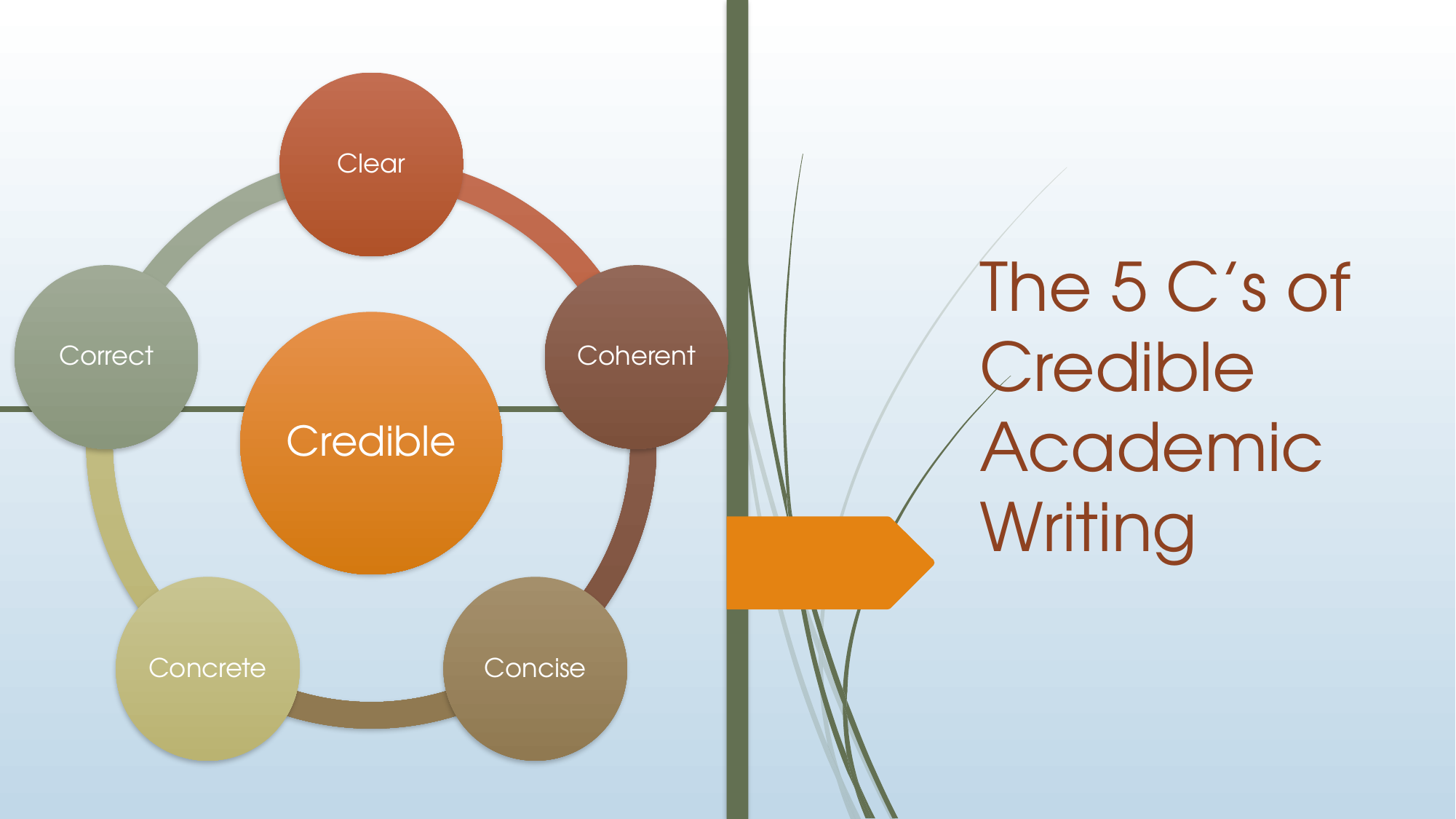

Credible
Clear
Coherent
Concise
Concrete
Correct
# The 5 C’s of Credible Academic Writing